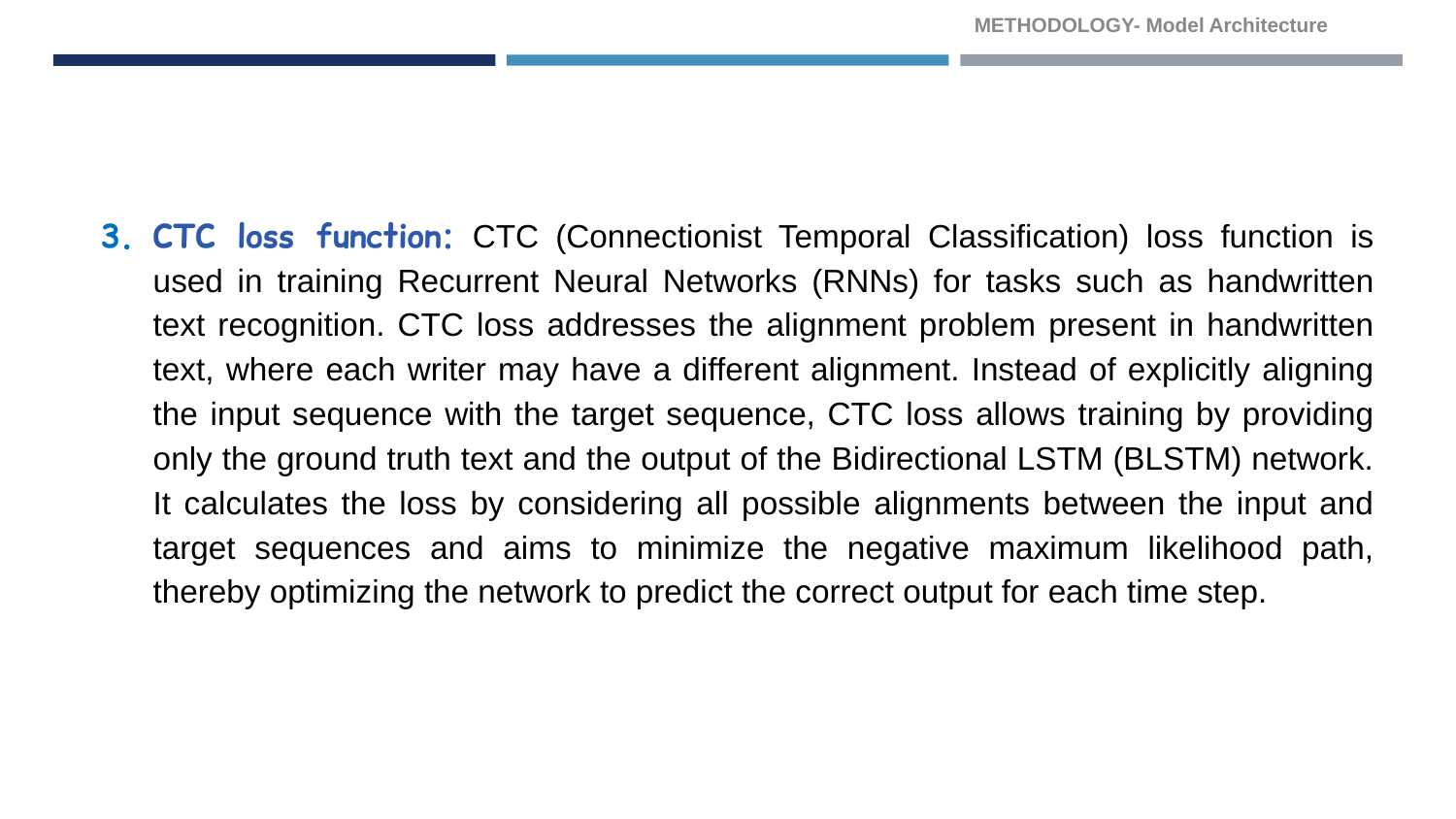

METHODOLOGY- Model Architecture
CTC loss function: CTC (Connectionist Temporal Classification) loss function is used in training Recurrent Neural Networks (RNNs) for tasks such as handwritten text recognition. CTC loss addresses the alignment problem present in handwritten text, where each writer may have a different alignment. Instead of explicitly aligning the input sequence with the target sequence, CTC loss allows training by providing only the ground truth text and the output of the Bidirectional LSTM (BLSTM) network. It calculates the loss by considering all possible alignments between the input and target sequences and aims to minimize the negative maximum likelihood path, thereby optimizing the network to predict the correct output for each time step.